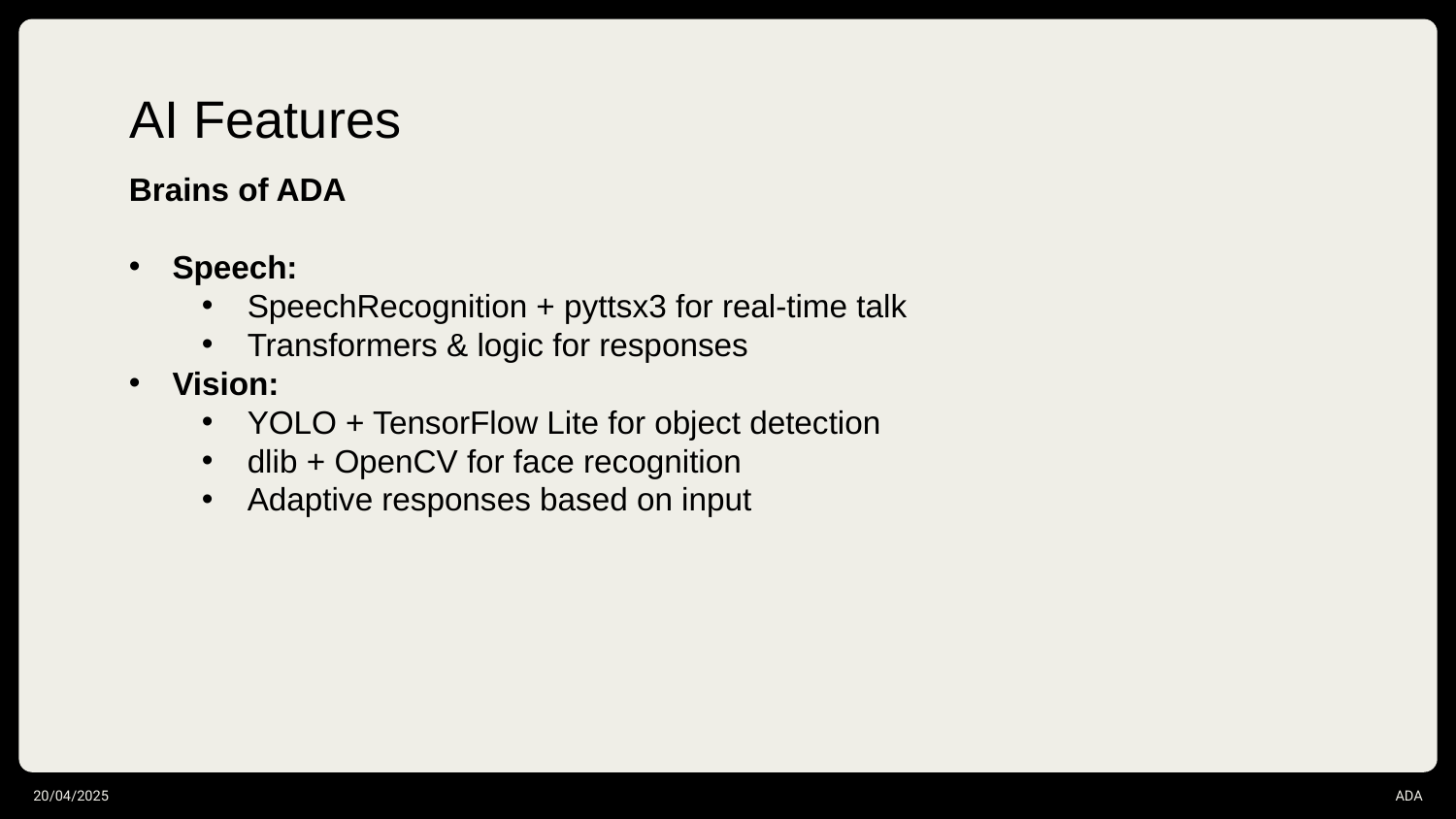

# AI Features
Brains of ADA

 Speech:
SpeechRecognition + pyttsx3 for real-time talk
Transformers & logic for responses
 Vision:
YOLO + TensorFlow Lite for object detection
dlib + OpenCV for face recognition
Adaptive responses based on input
20/04/2025
ADA